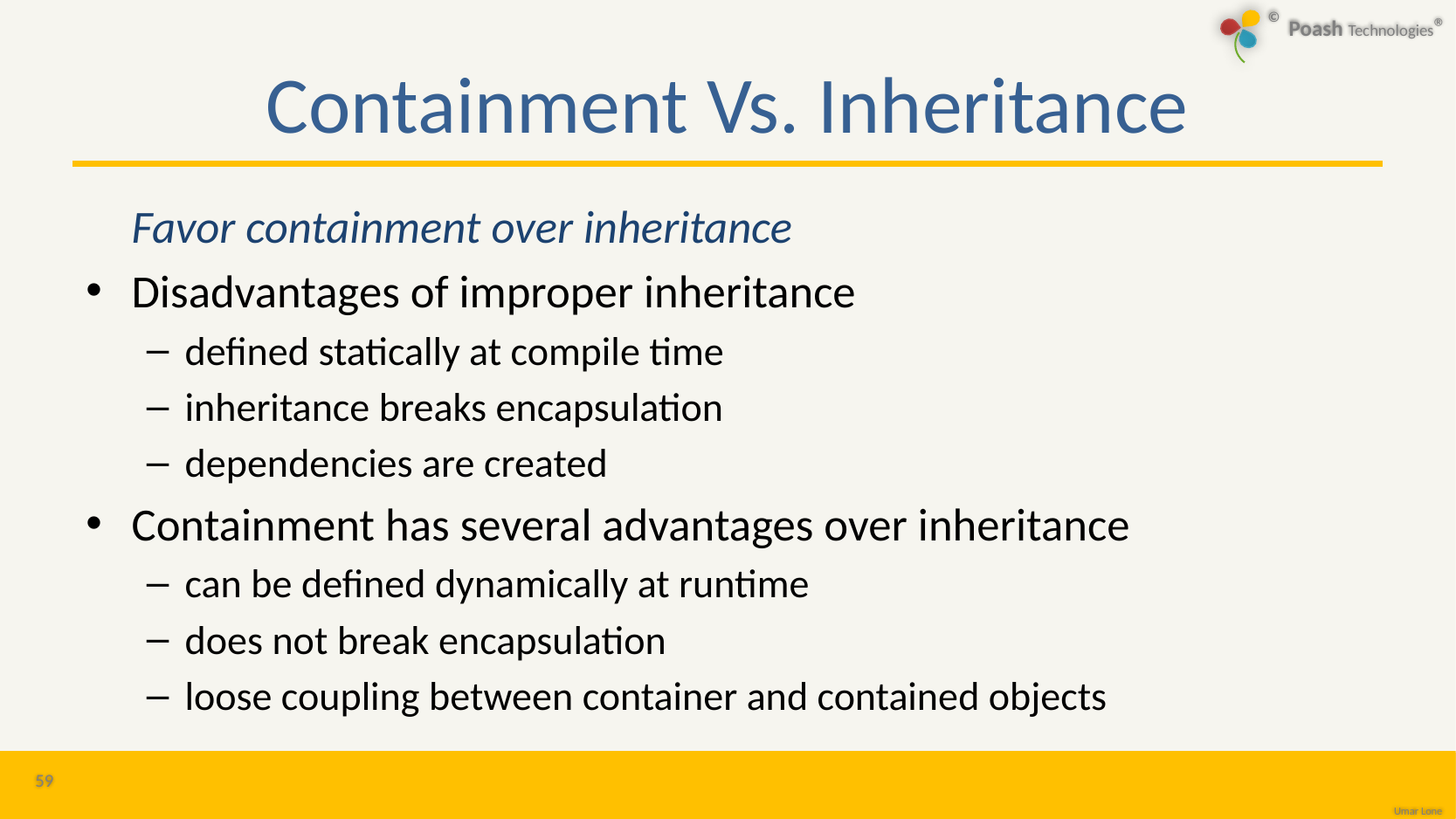

# Containment Vs. Inheritance
	Favor containment over inheritance
Disadvantages of improper inheritance
defined statically at compile time
inheritance breaks encapsulation
dependencies are created
Containment has several advantages over inheritance
can be defined dynamically at runtime
does not break encapsulation
loose coupling between container and contained objects
59